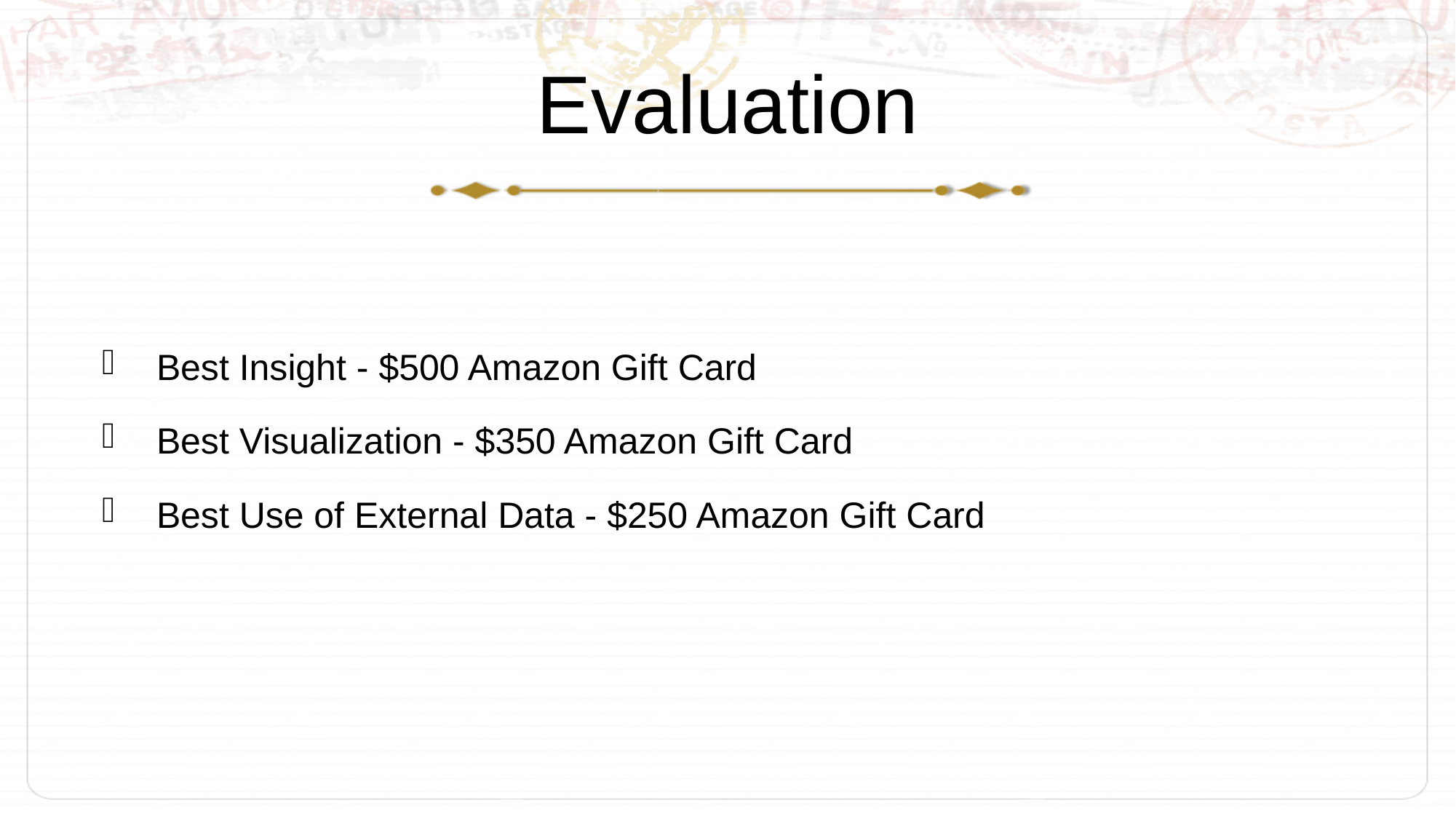

# Evaluation
Best Insight - $500 Amazon Gift Card
Best Visualization - $350 Amazon Gift Card
Best Use of External Data - $250 Amazon Gift Card